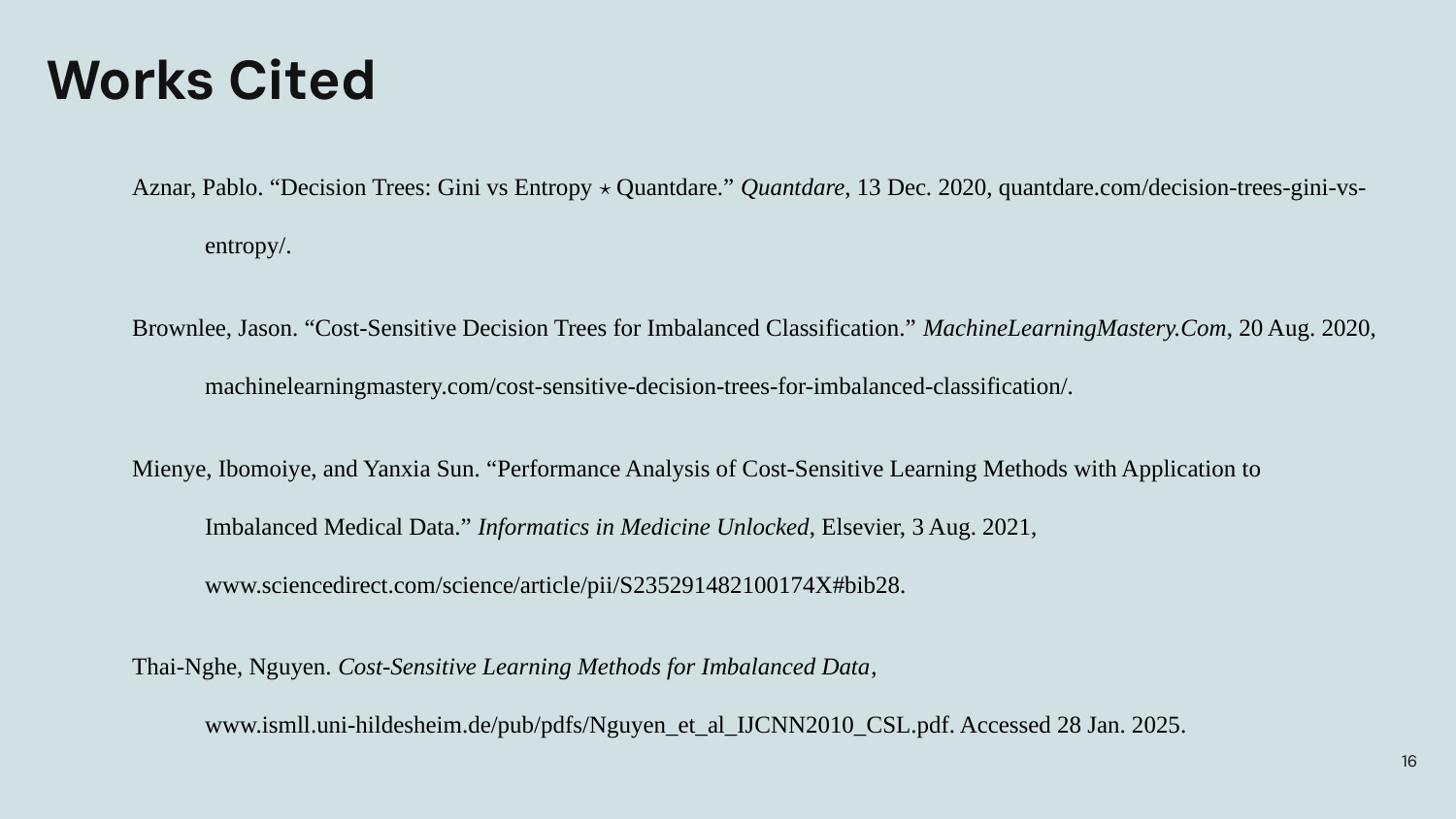

Works Cited
Aznar, Pablo. “Decision Trees: Gini vs Entropy ⋆ Quantdare.” Quantdare, 13 Dec. 2020, quantdare.com/decision-trees-gini-vs-entropy/.
Brownlee, Jason. “Cost-Sensitive Decision Trees for Imbalanced Classification.” MachineLearningMastery.Com, 20 Aug. 2020, machinelearningmastery.com/cost-sensitive-decision-trees-for-imbalanced-classification/.
Mienye, Ibomoiye, and Yanxia Sun. “Performance Analysis of Cost-Sensitive Learning Methods with Application to Imbalanced Medical Data.” Informatics in Medicine Unlocked, Elsevier, 3 Aug. 2021, www.sciencedirect.com/science/article/pii/S235291482100174X#bib28.
Thai-Nghe, Nguyen. Cost-Sensitive Learning Methods for Imbalanced Data, www.ismll.uni-hildesheim.de/pub/pdfs/Nguyen_et_al_IJCNN2010_CSL.pdf. Accessed 28 Jan. 2025.
16